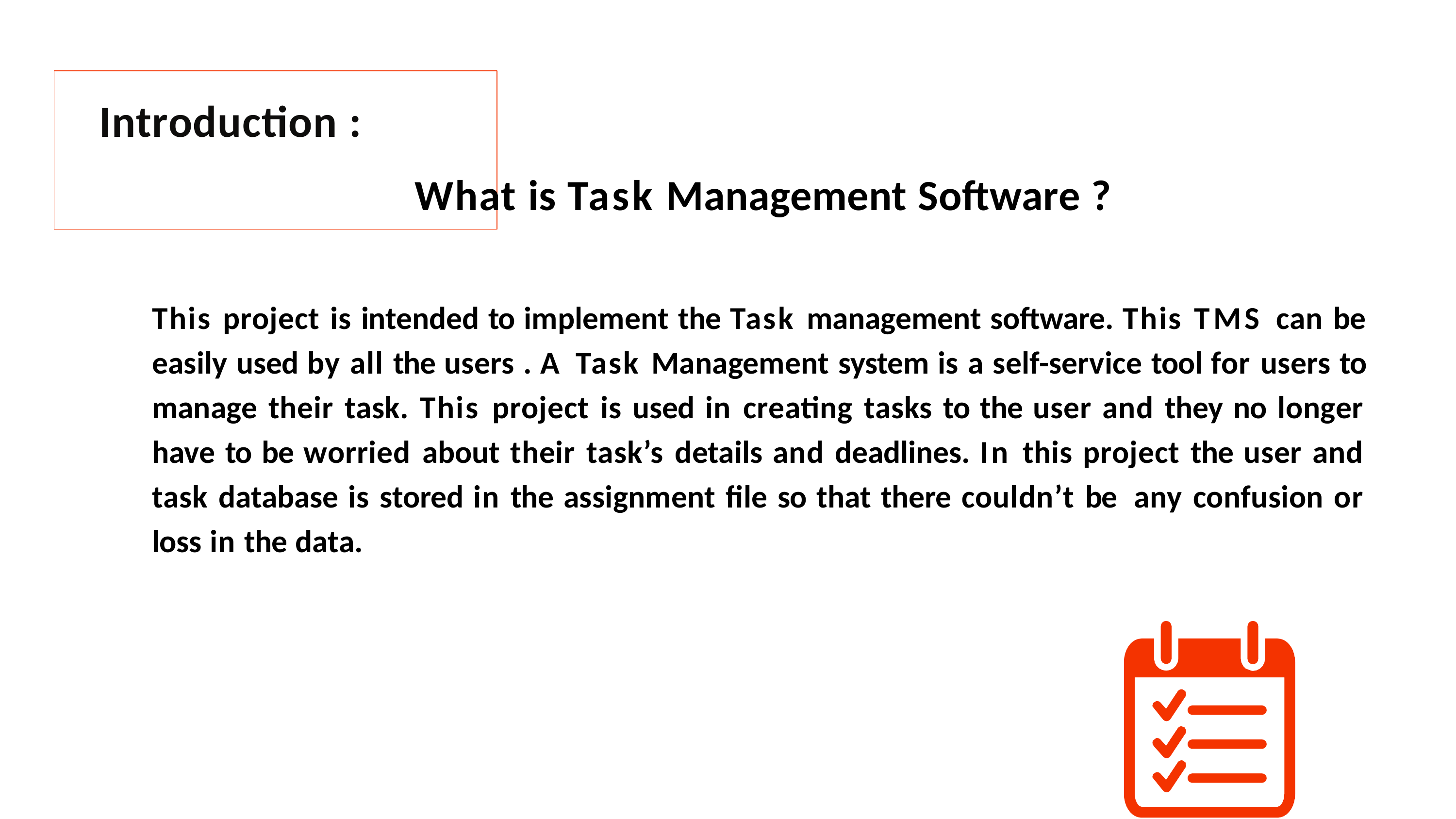

# Introduction :
What is Task Management Software ?

This project is intended to implement the Task management software. This TMS can be  easily used by all the users . A Task Management system is a self-service tool for users to  manage their task. This project is used in creating tasks to the user and they no longer  have to be worried about their task’s details and deadlines. In this project the user and  task database is stored in the assignment file so that there couldn’t be any confusion or  loss in the data.